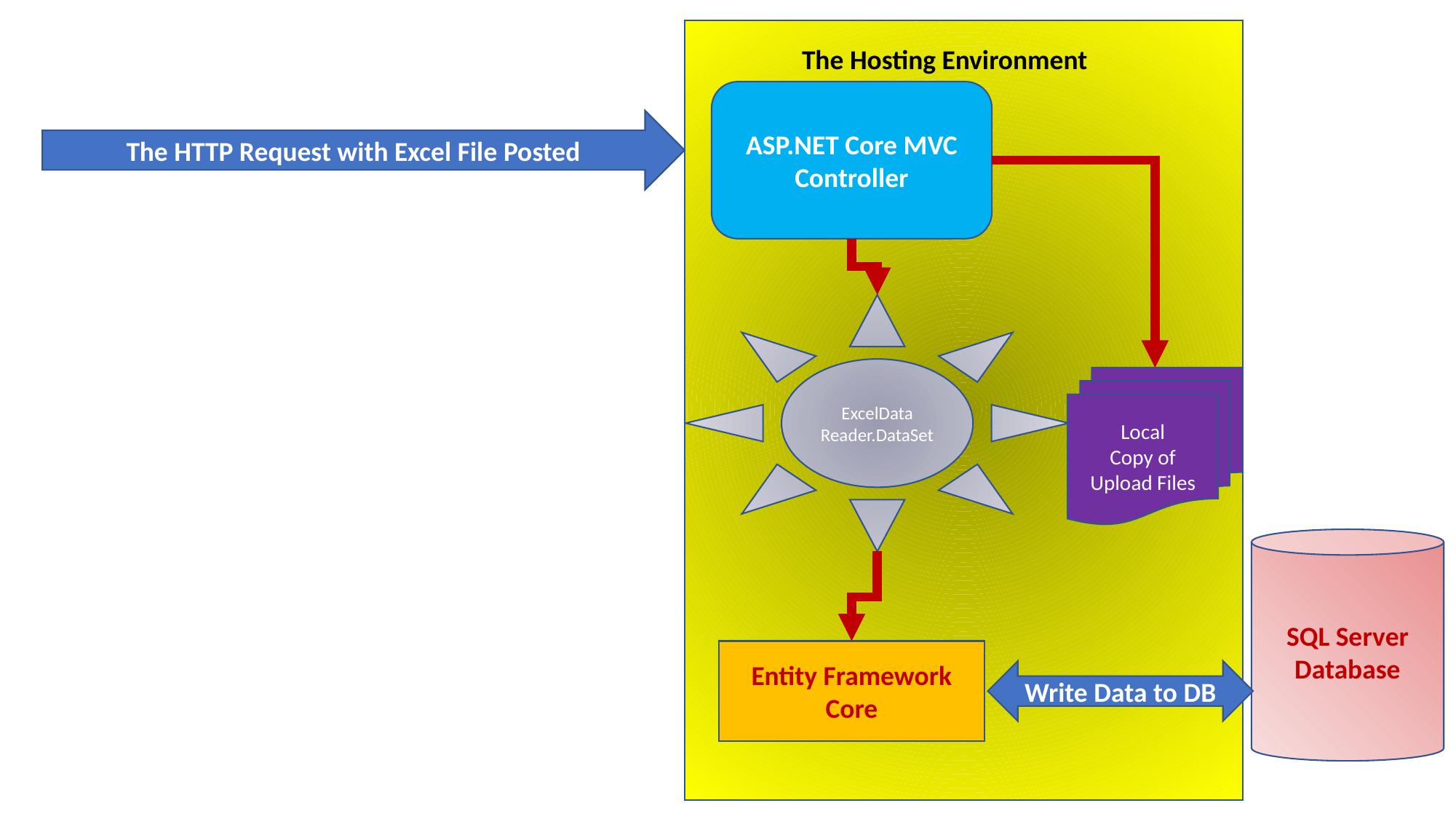

The Hosting Environment
ASP.NET Core MVC Controller
The HTTP Request with Excel File Posted
ExcelData
Reader.DataSet
Local
Copy of Upload Files
SQL Server
Database
Entity Framework Core
Write Data to DB